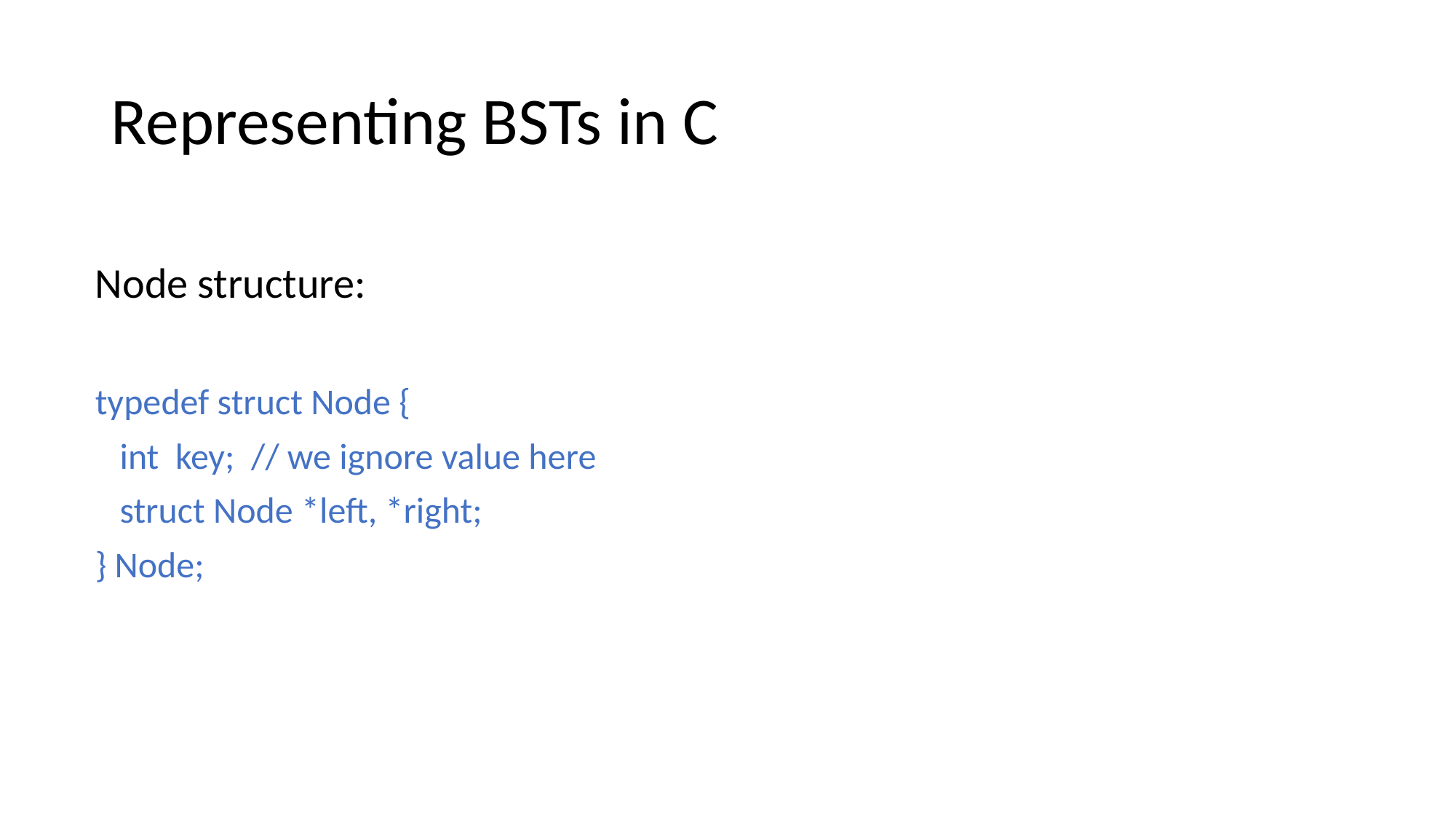

# Representing BSTs in C
Node structure:

typedef struct Node {
   int  key;  // we ignore value here
   struct Node *left, *right;
} Node;